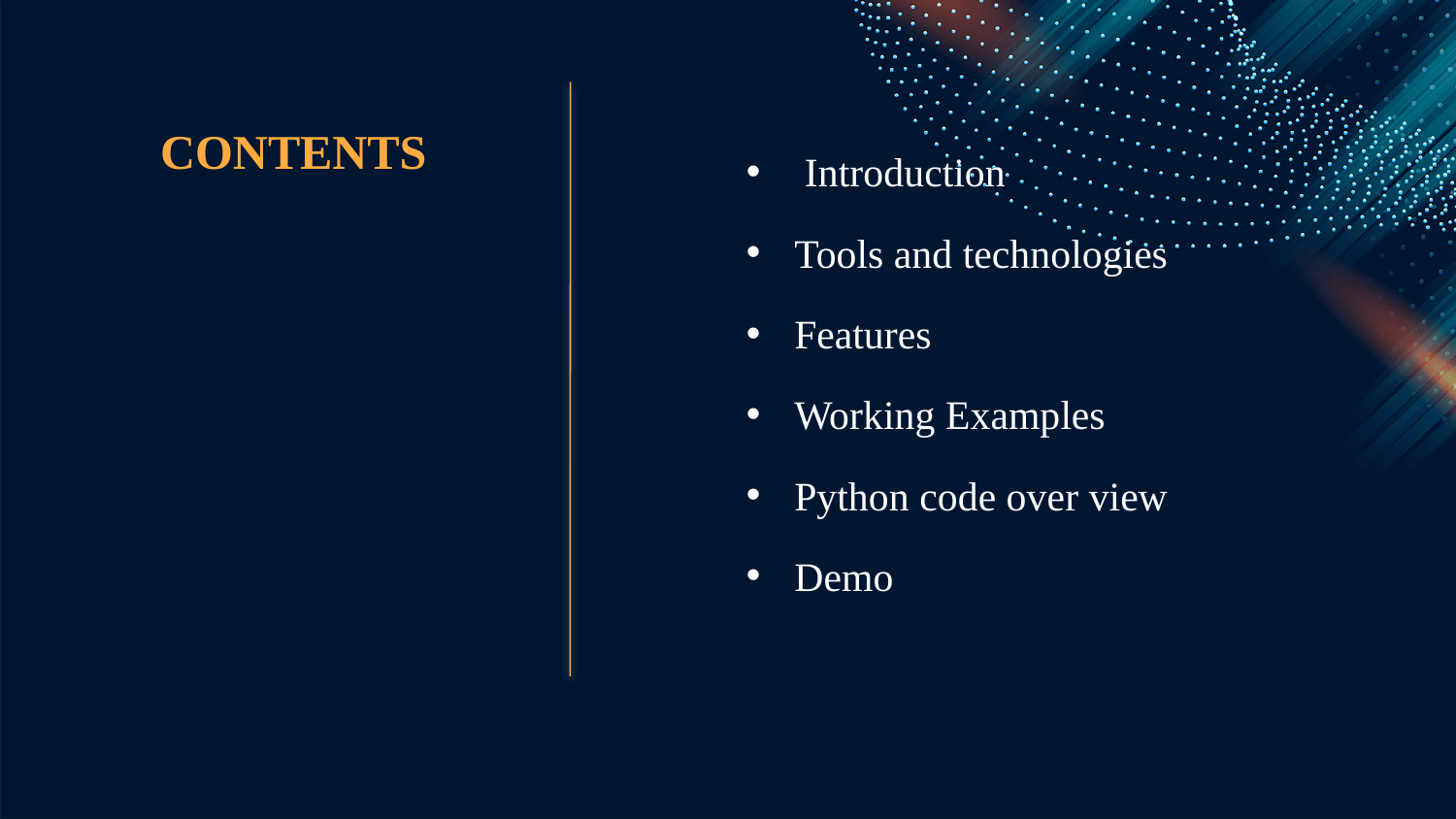

# CONTENTS
 Introduction
Tools and technologies
Features
Working Examples
Python code over view
Demo